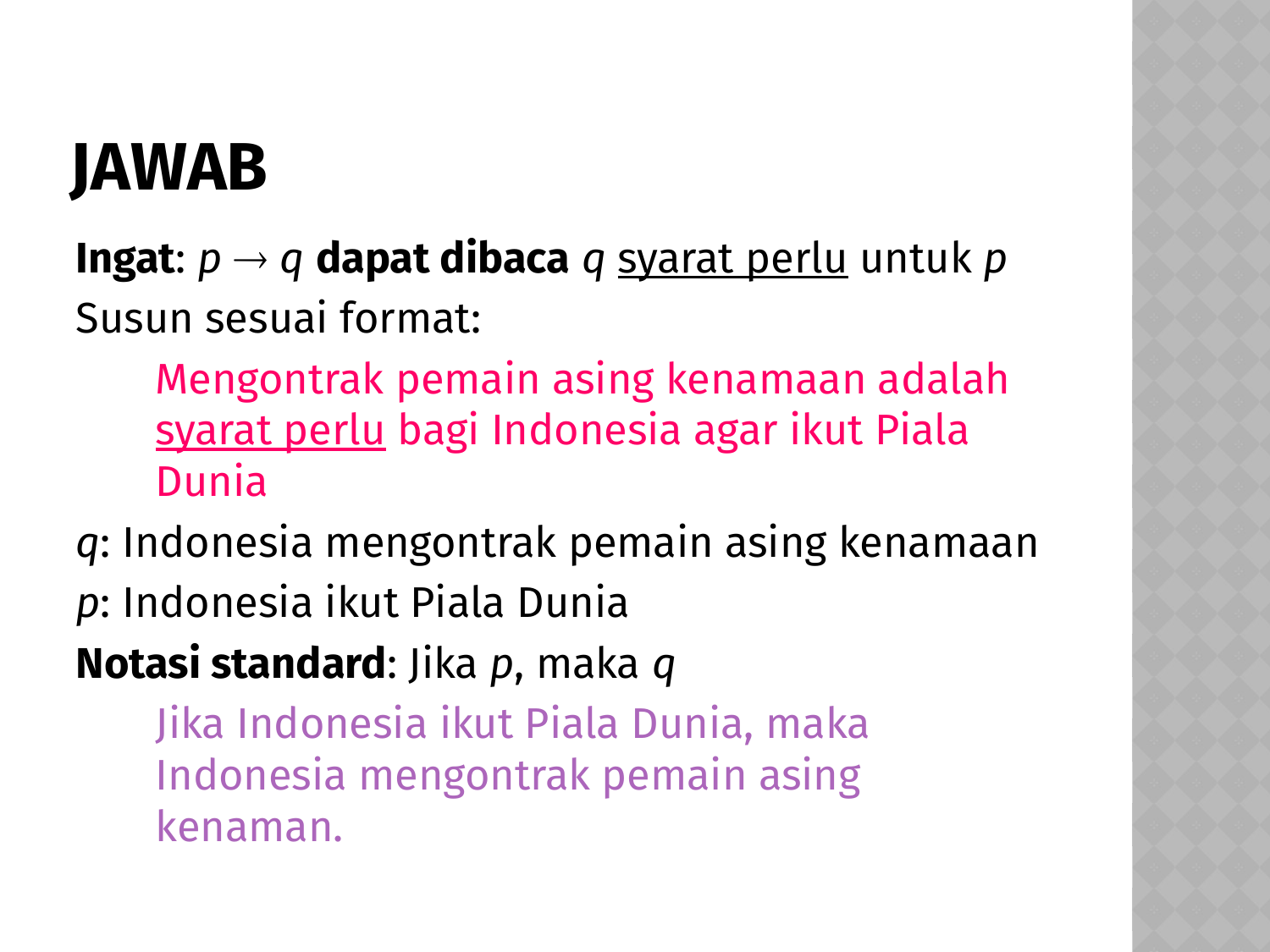

# Jawab
Ingat: p → q dapat dibaca q syarat perlu untuk p
Susun sesuai format:
	Mengontrak pemain asing kenamaan adalah syarat perlu bagi Indonesia agar ikut Piala Dunia
q: Indonesia mengontrak pemain asing kenamaan
p: Indonesia ikut Piala Dunia
Notasi standard: Jika p, maka q
	Jika Indonesia ikut Piala Dunia, maka Indonesia mengontrak pemain asing kenaman.